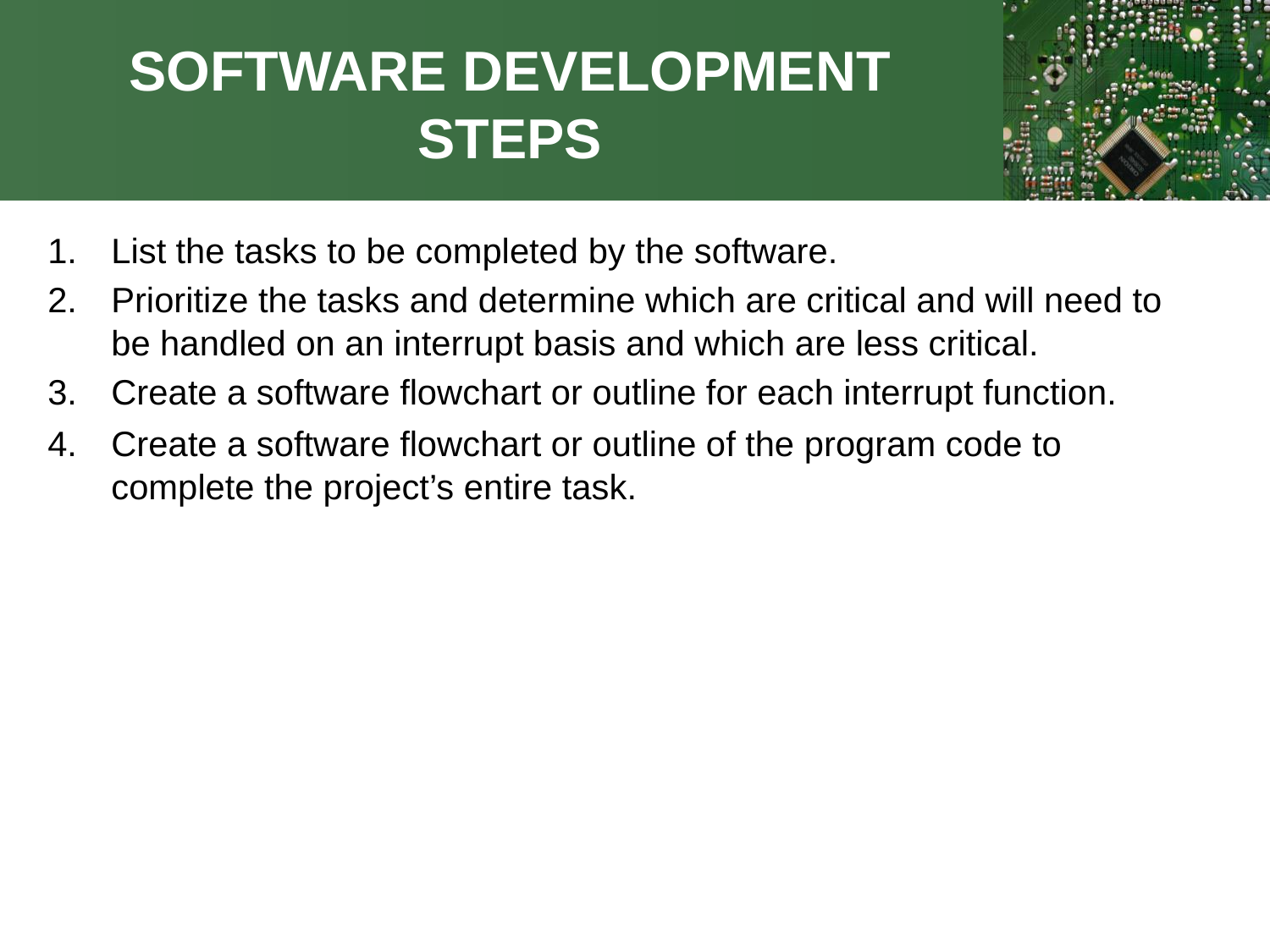

# SOFTWARE DEVELOPMENT STEPS
List the tasks to be completed by the software.
Prioritize the tasks and determine which are critical and will need to be handled on an interrupt basis and which are less critical.
Create a software flowchart or outline for each interrupt function.
Create a software flowchart or outline of the program code to complete the project’s entire task.